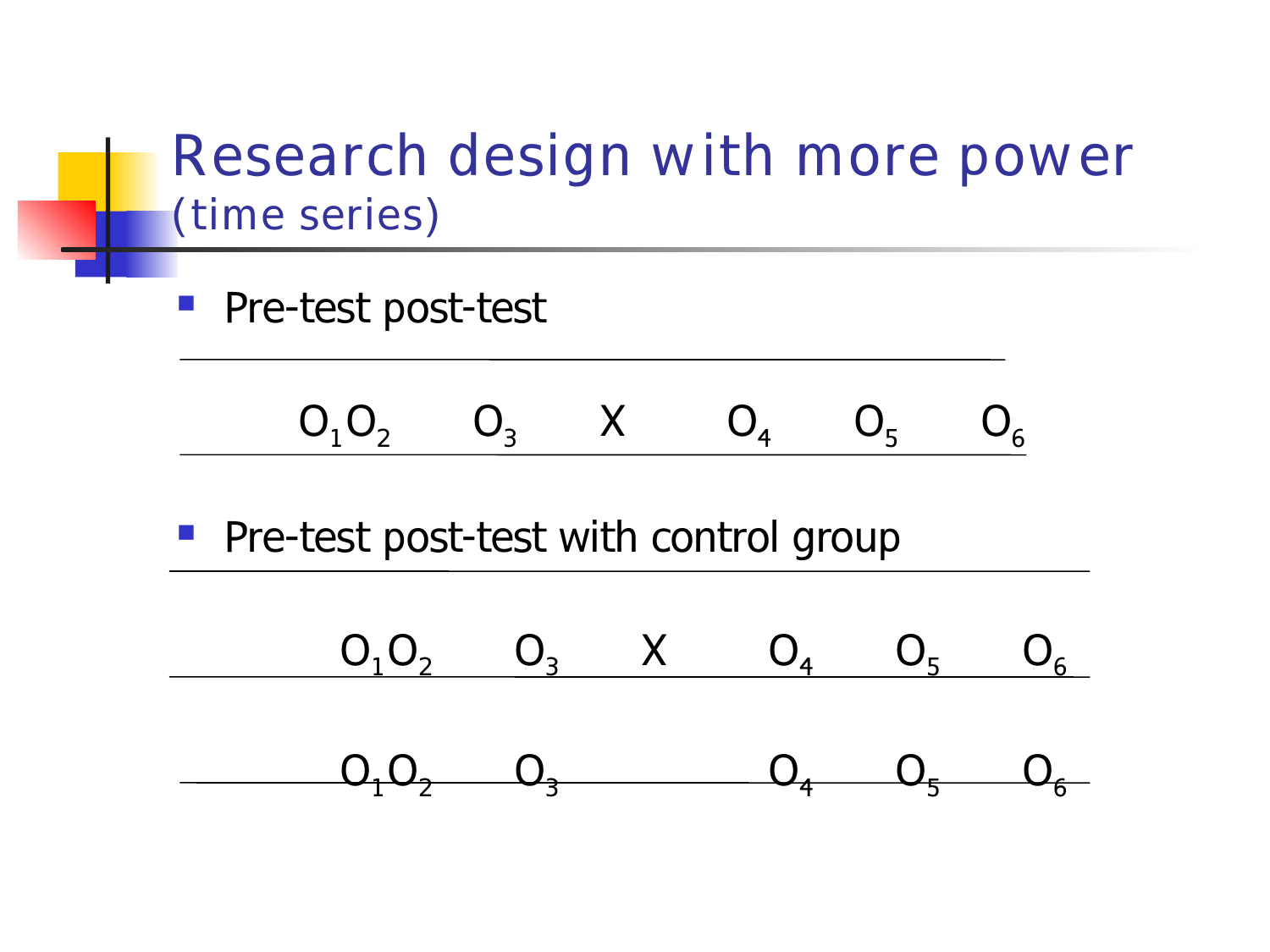

# Research design with more power (time series)
Pre-test post-test

O1	O2	O3	X	O4	O5	O6

Pre-test post-test with control group

O1	O2	O3	X	O4	O5	O6

O1	O2	O3		O4	O5	O6